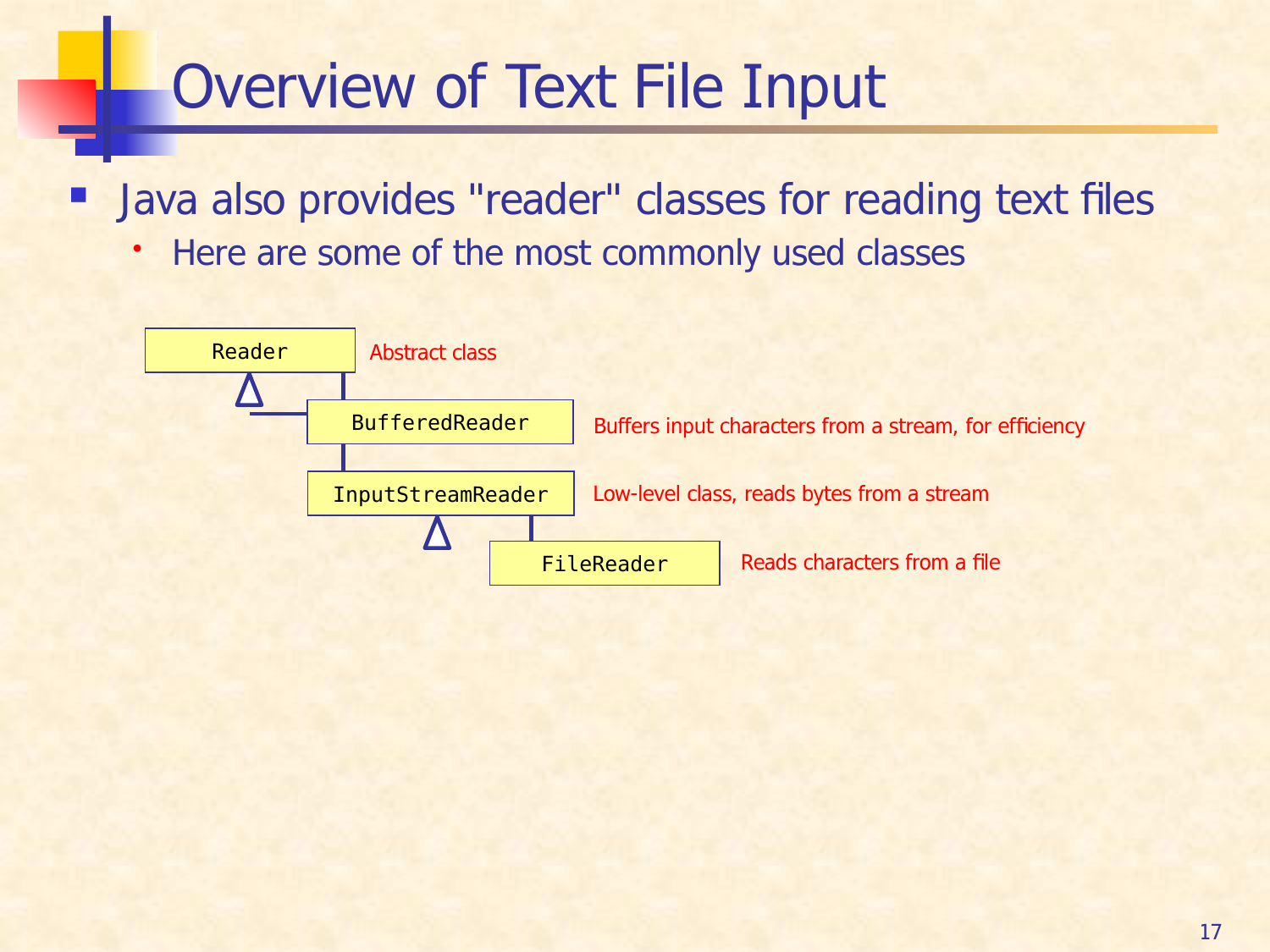

# Overview of Text File Input
Java also provides "reader" classes for reading text files
Here are some of the most commonly used classes

Reader
Abstract class

BufferedReader
Buffers input characters from a stream, for efficiency
InputStreamReader
Low-level class, reads bytes from a stream

FileReader
Reads characters from a file
17